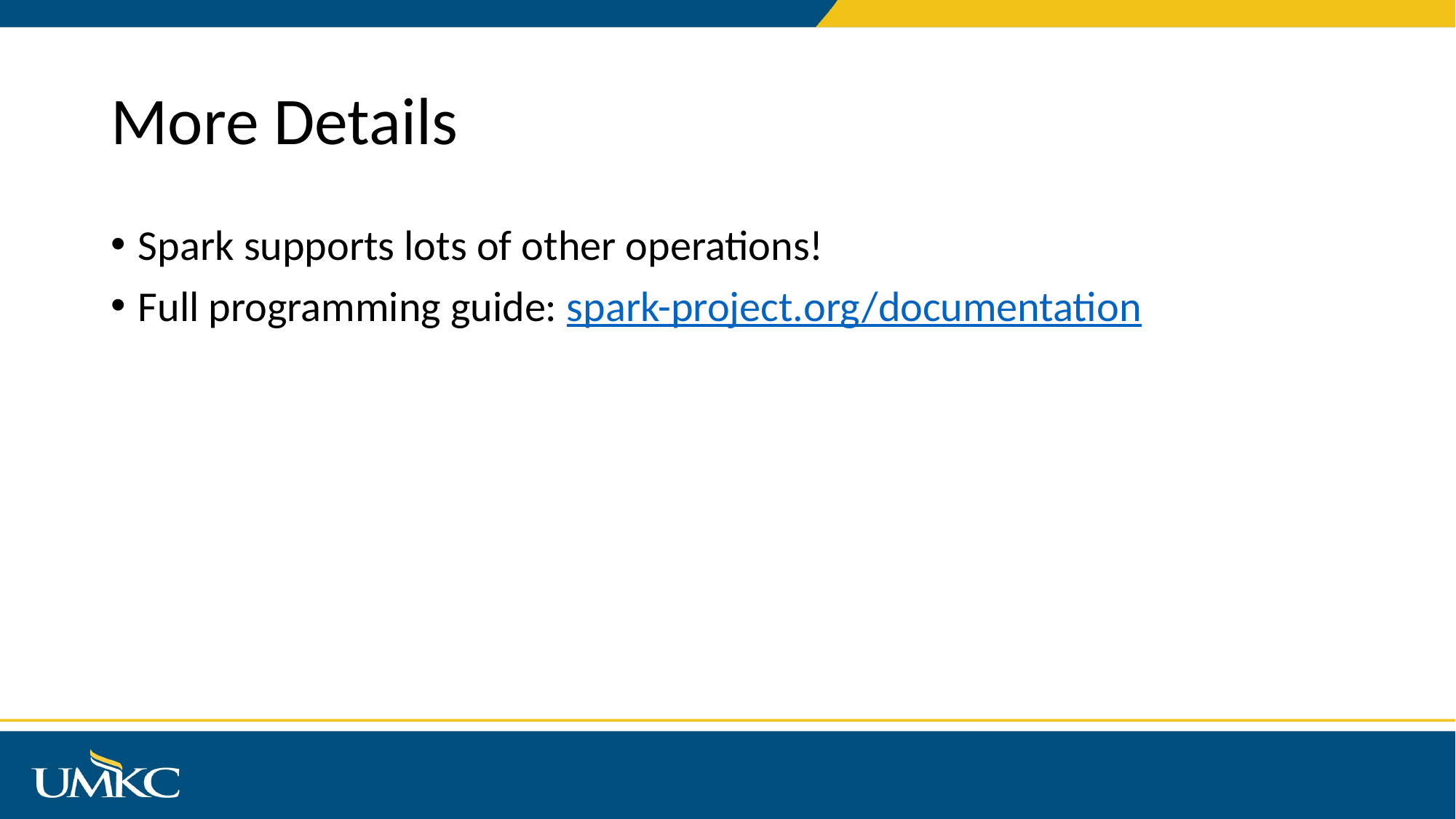

# More Details
Spark supports lots of other operations!
Full programming guide: spark-project.org/documentation